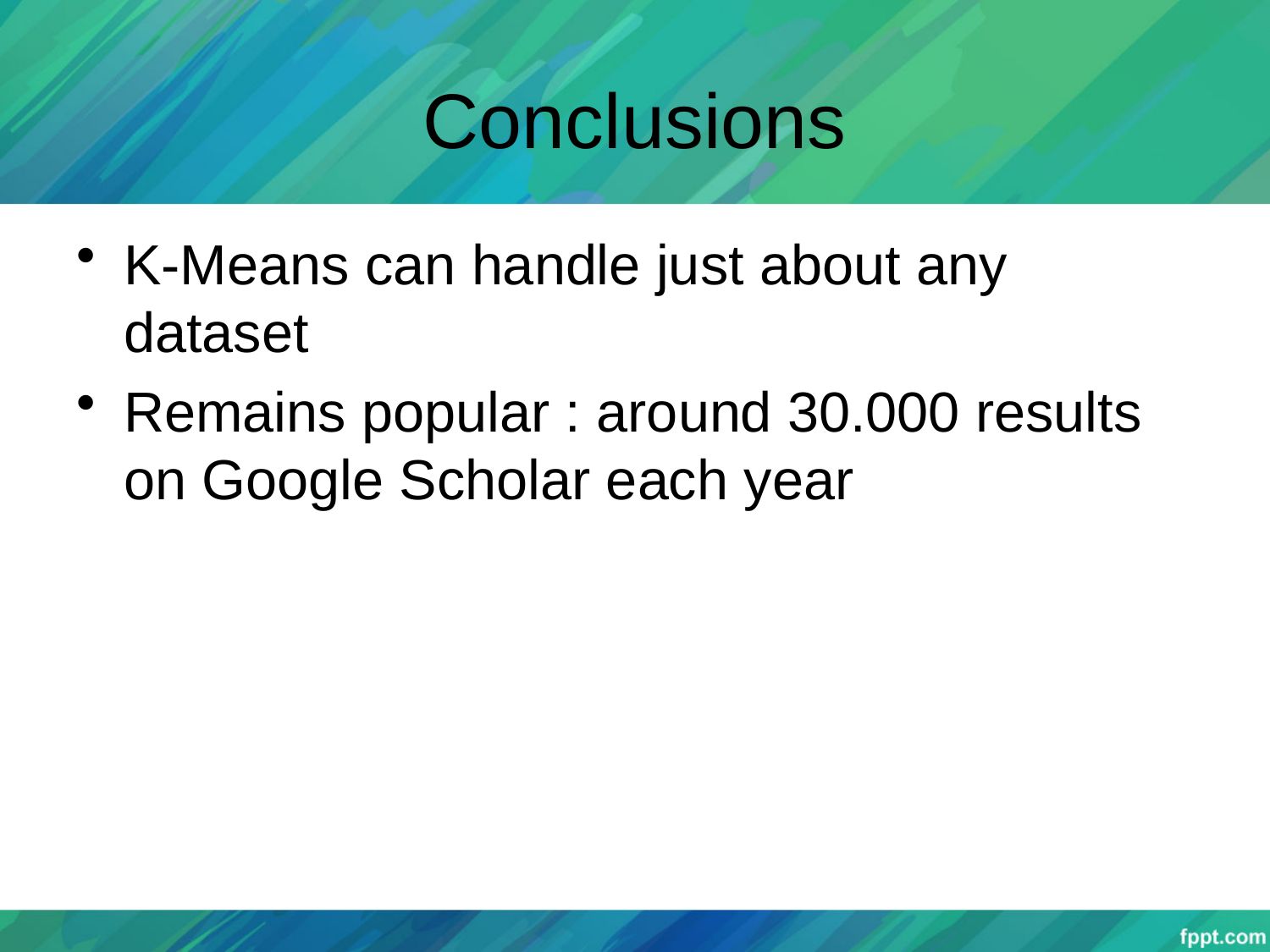

# Conclusions
K-Means can handle just about any dataset
Remains popular : around 30.000 results on Google Scholar each year